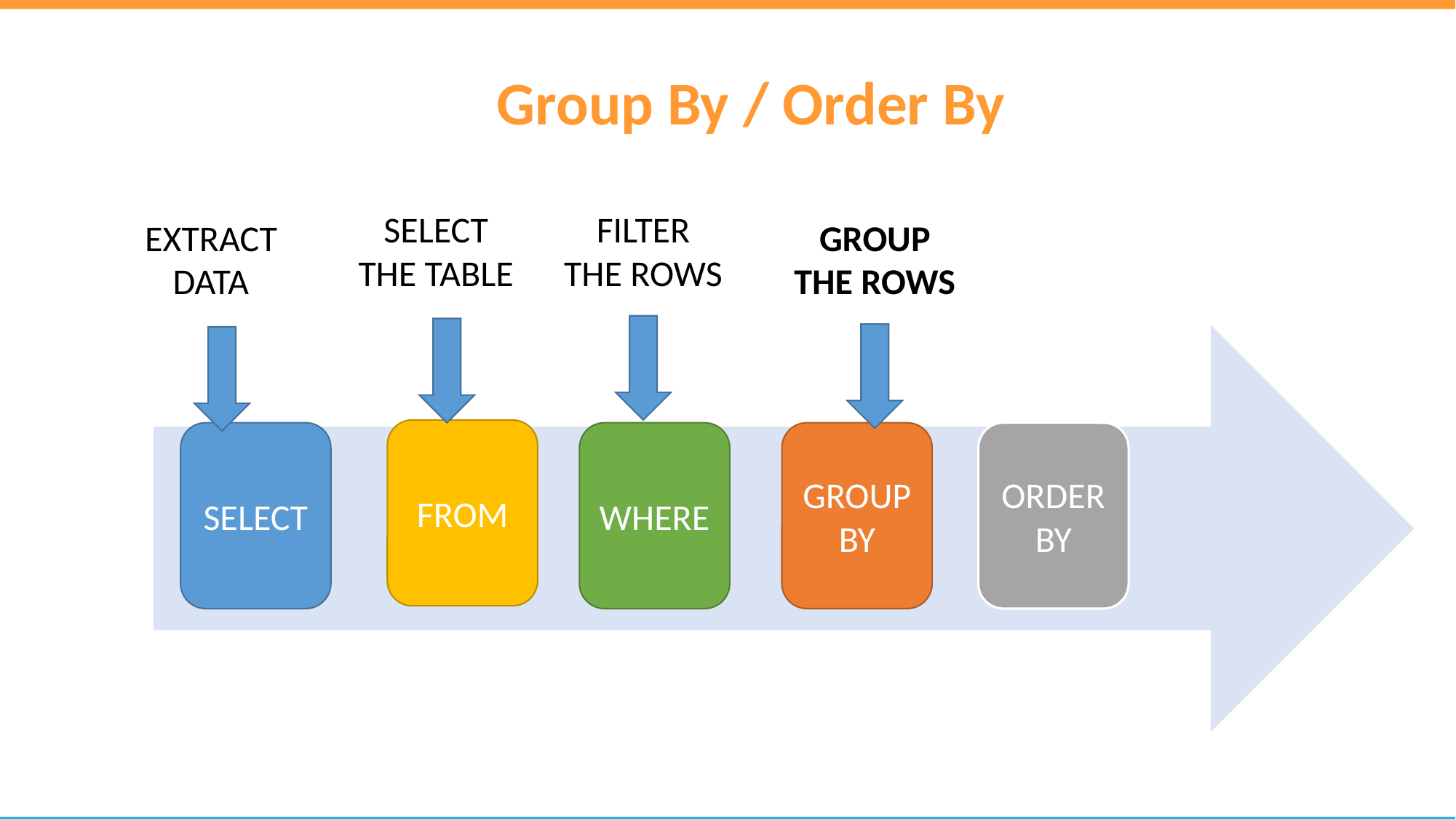

Group By / Order By
FILTER
THE ROWS
SELECT
THE TABLE
EXTRACT
DATA
GROUP
THE ROWS

FROM
WHERE
GROUP BY
ORDERBY
SELECT